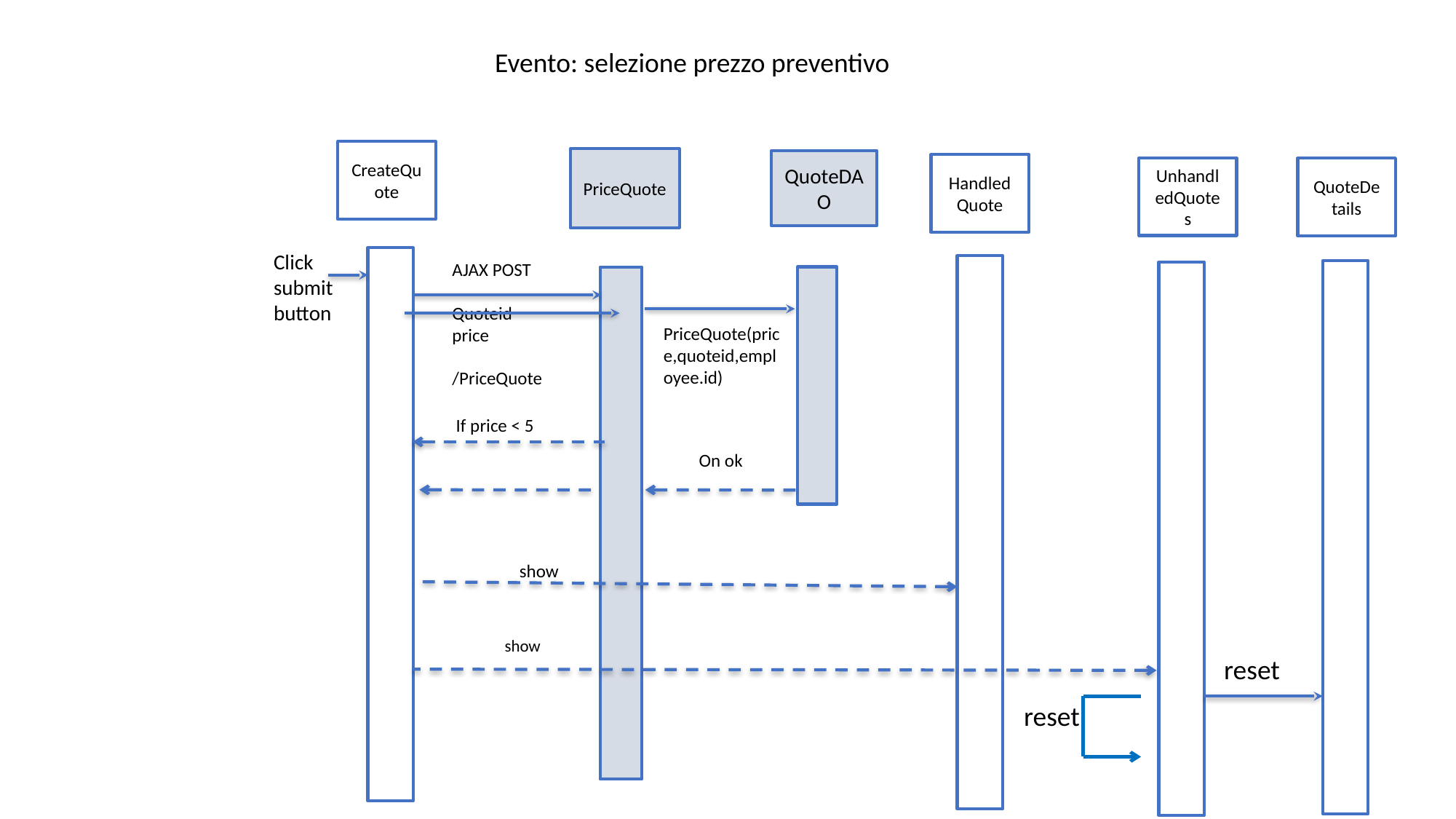

Evento: selezione prezzo preventivo
CreateQuote
PriceQuote
QuoteDAO
HandledQuote
UnhandledQuotes
QuoteDetails

Click submit button

AJAX POST

Quoteid
price

/PriceQuote

PriceQuote(price,quoteid,employee.id)
If price < 5
On ok

show
show
reset
reset